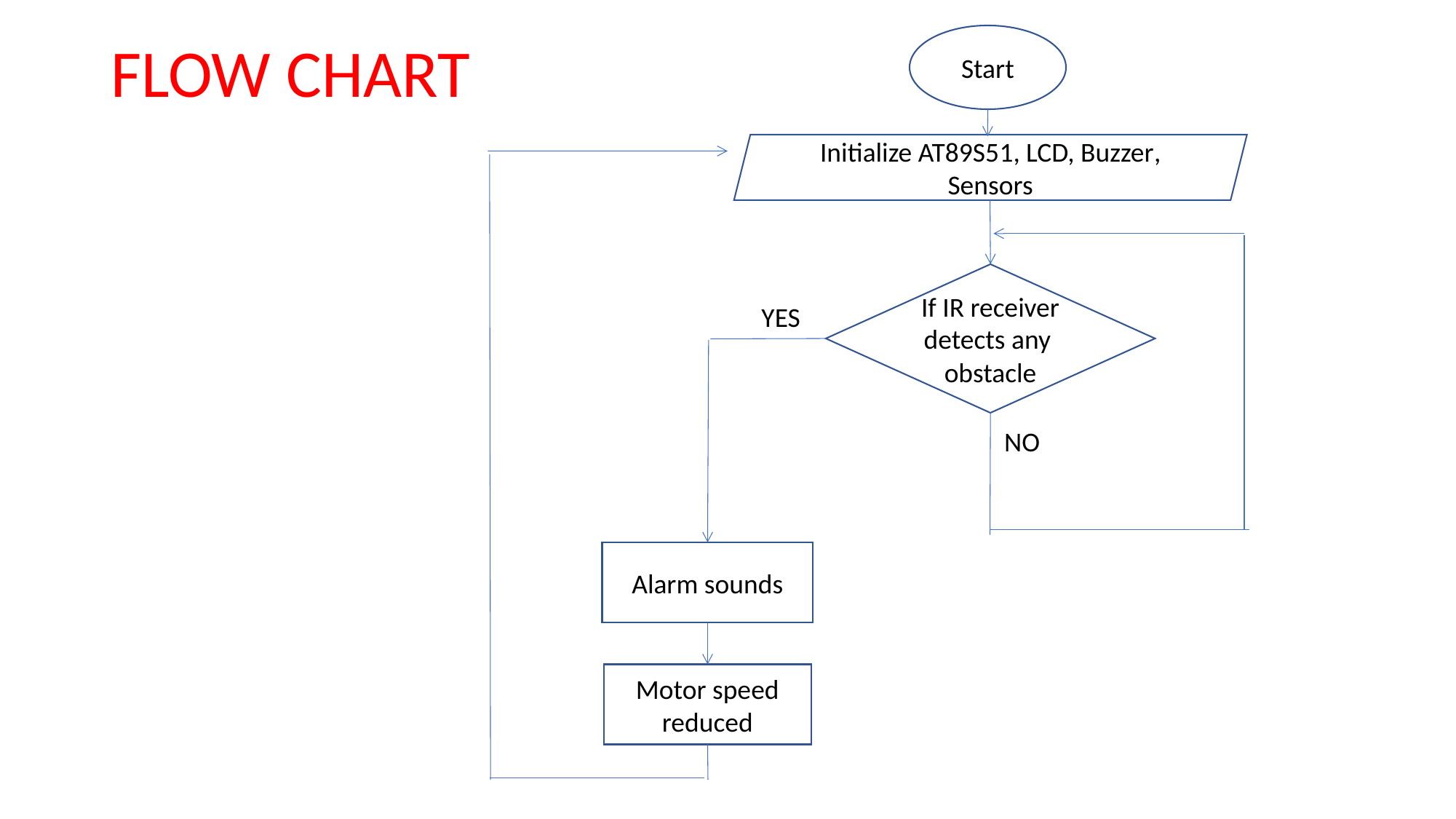

# FLOW CHART
Start
Initialize AT89S51, LCD, Buzzer, Sensors
If IR receiver detects any  obstacle
YES
NO
Alarm sounds
Motor speed reduced